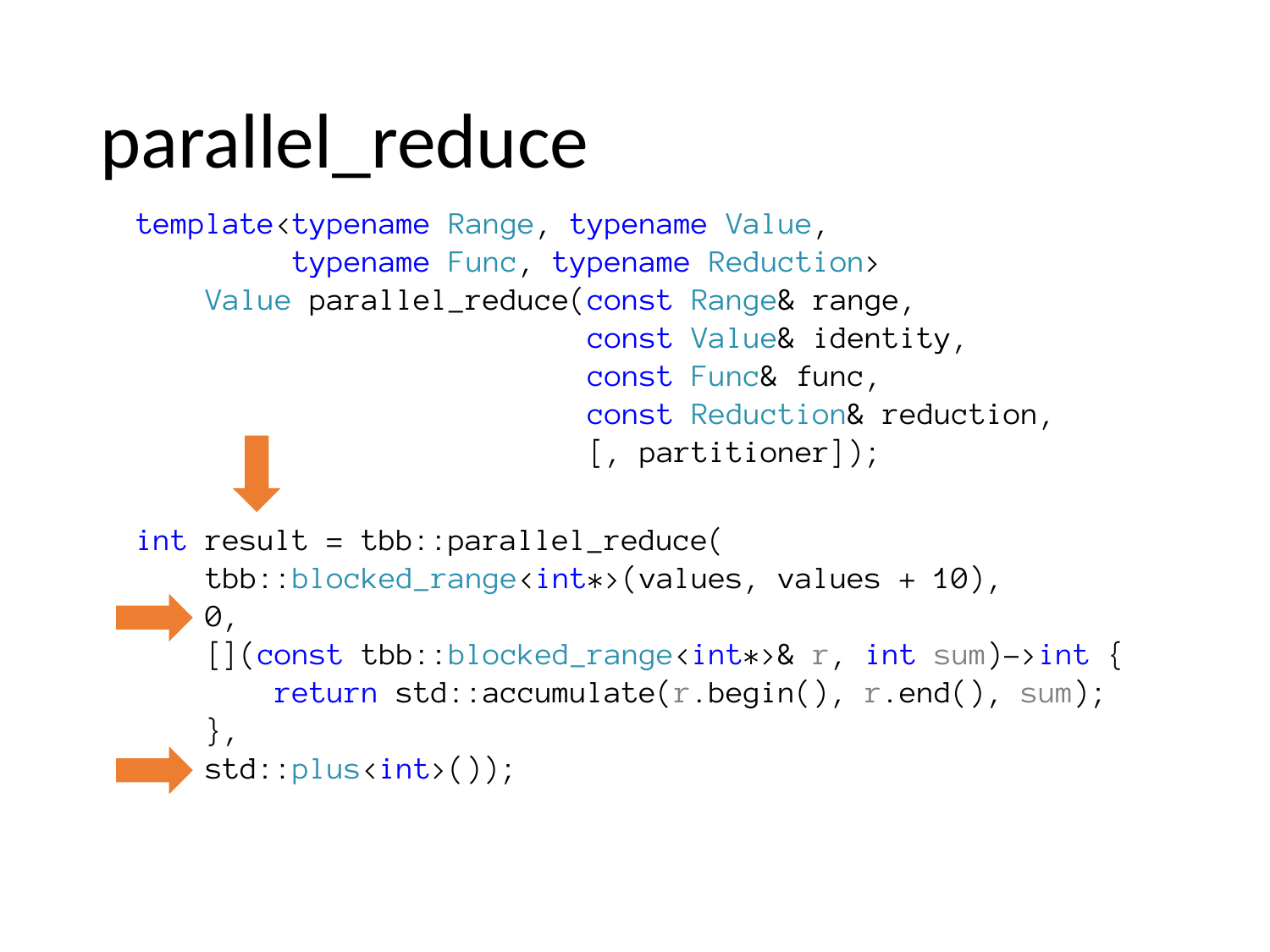

# parallel_reduce
template<typename Range, typename Value,
         typename Func, typename Reduction>
    Value parallel_reduce(const Range& range,
                          const Value& identity,
                          const Func& func,
                          const Reduction& reduction,
                          [, partitioner]);

int result = tbb::parallel_reduce(
    tbb::blocked_range<int*>(values, values + 10),
    0,
    [](const tbb::blocked_range<int*>& r, int sum)->int {
        return std::accumulate(r.begin(), r.end(), sum);
    },
    std::plus<int>());